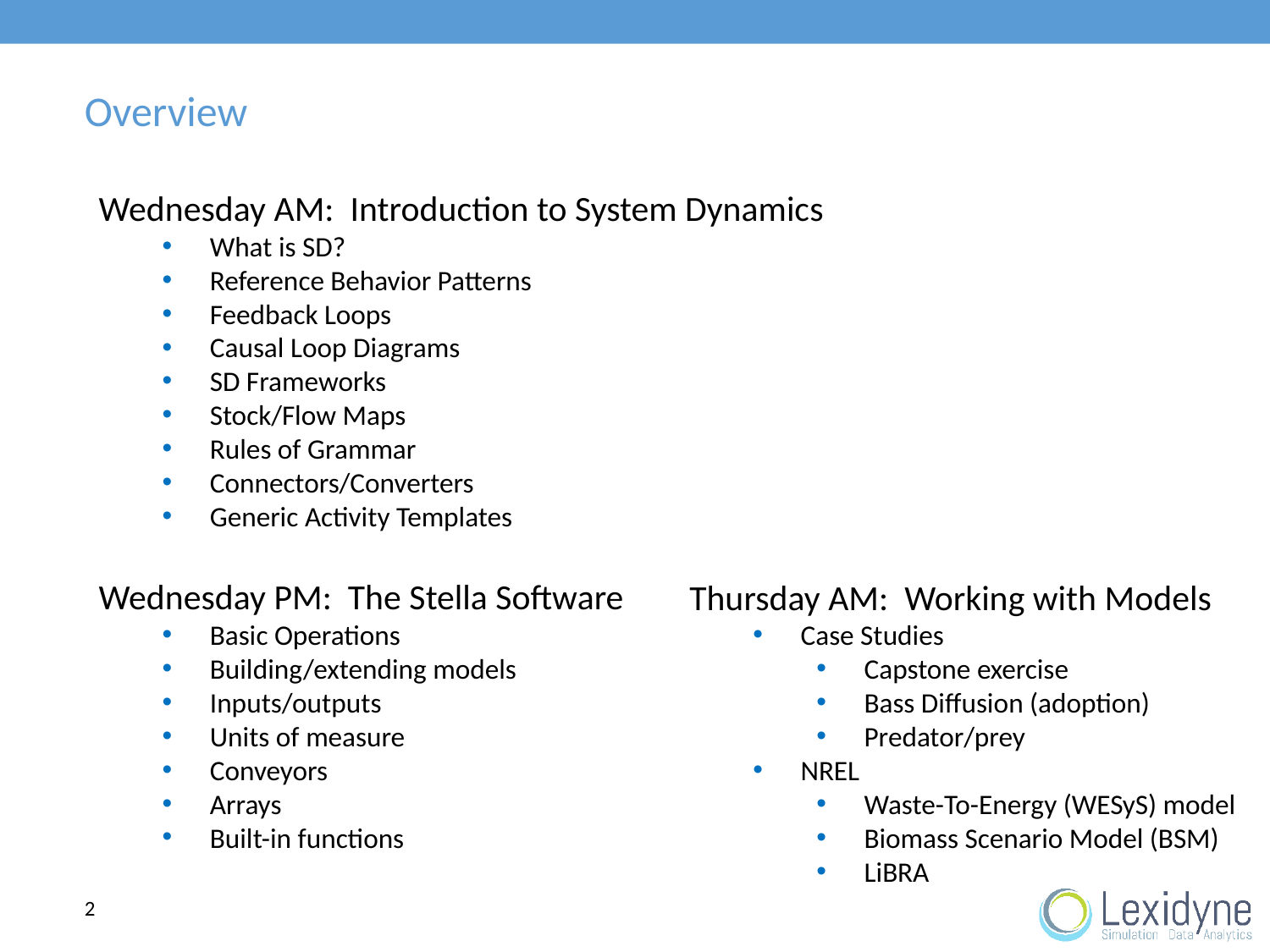

# Overview
Wednesday AM:  Introduction to System Dynamics
What is SD?
Reference Behavior Patterns
Feedback Loops
Causal Loop Diagrams
SD Frameworks
Stock/Flow Maps
Rules of Grammar
Connectors/Converters
Generic Activity Templates

Wednesday PM:  The Stella Software
Basic Operations
Building/extending models
Inputs/outputs
Units of measure
Conveyors
Arrays
Built-in functions

Thursday AM:  Working with Models
Case Studies
Capstone exercise
Bass Diffusion (adoption)
Predator/prey
NREL
Waste-To-Energy (WESyS) model
Biomass Scenario Model (BSM)
LiBRA

2